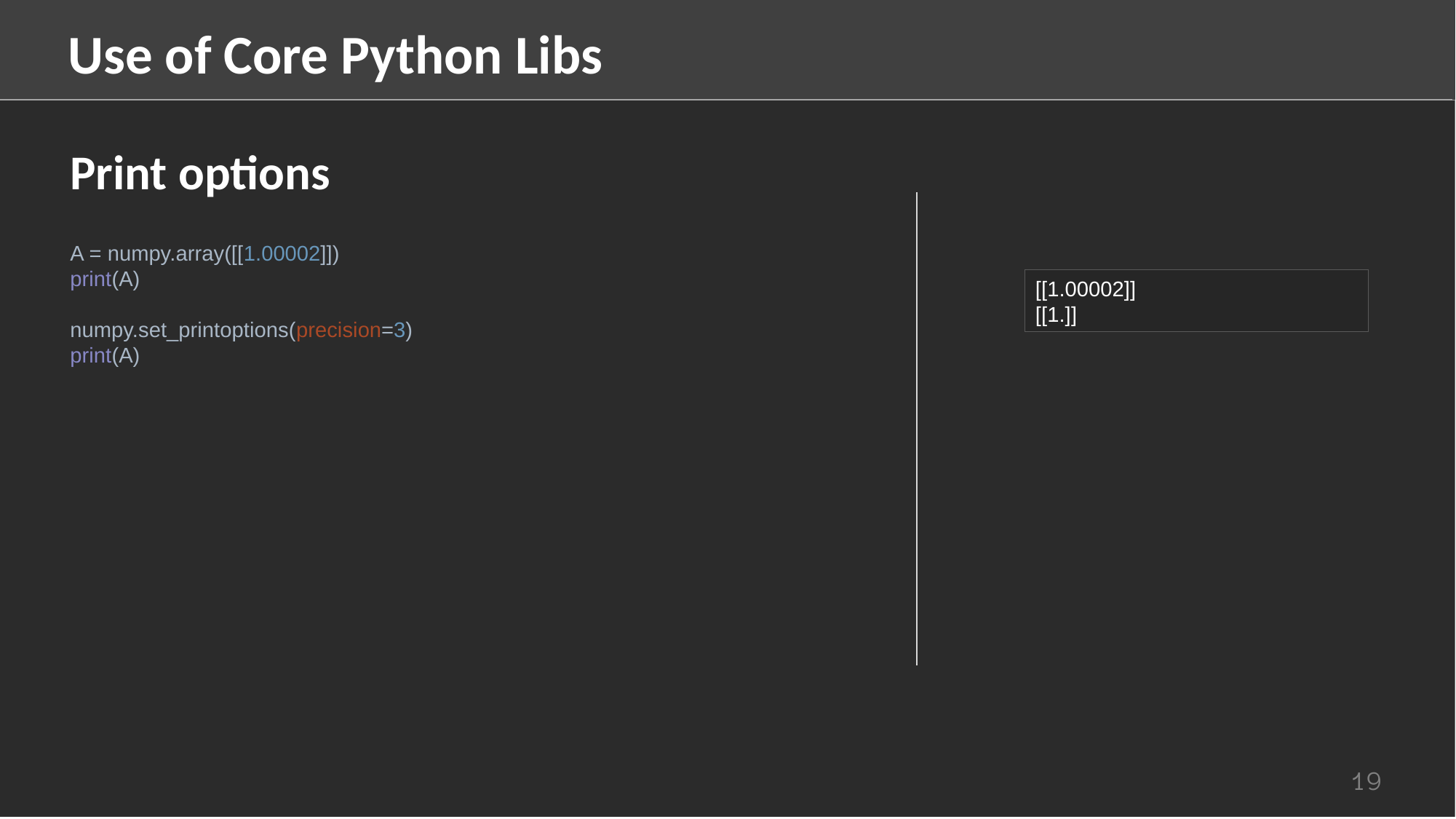

Use of Core Python Libs
Print options
A = numpy.array([[1.00002]])
print(A)
numpy.set_printoptions(precision=3)
print(A)
[[1.00002]]
[[1.]]